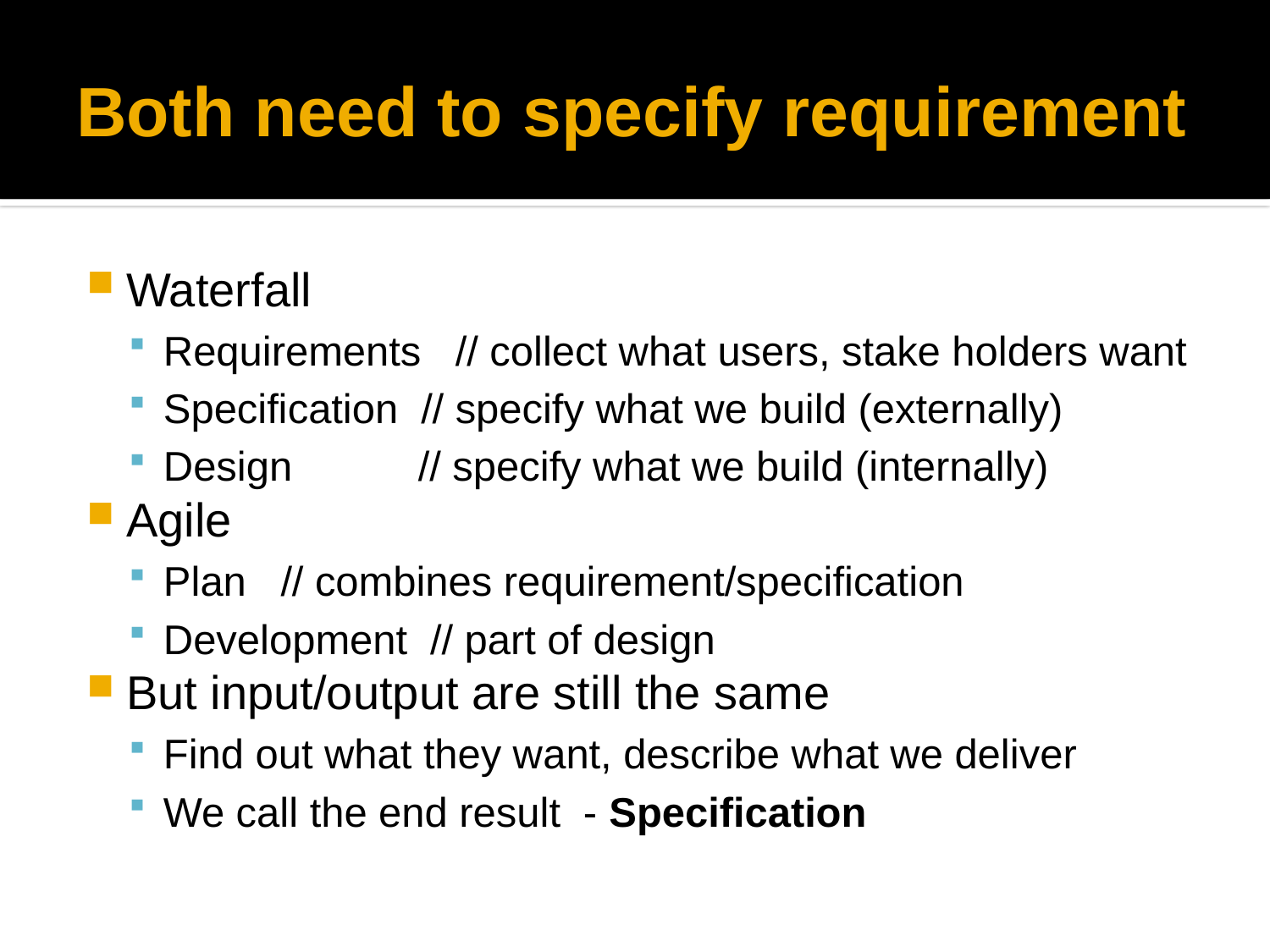

# Both need to specify requirement
Waterfall
Requirements   // collect what users, stake holders want
Specification  // specify what we build (externally)
Design           // specify what we build (internally)
Agile
Plan   // combines requirement/specification
Development  // part of design
But input/output are still the same
Find out what they want, describe what we deliver
We call the end result  - Specification